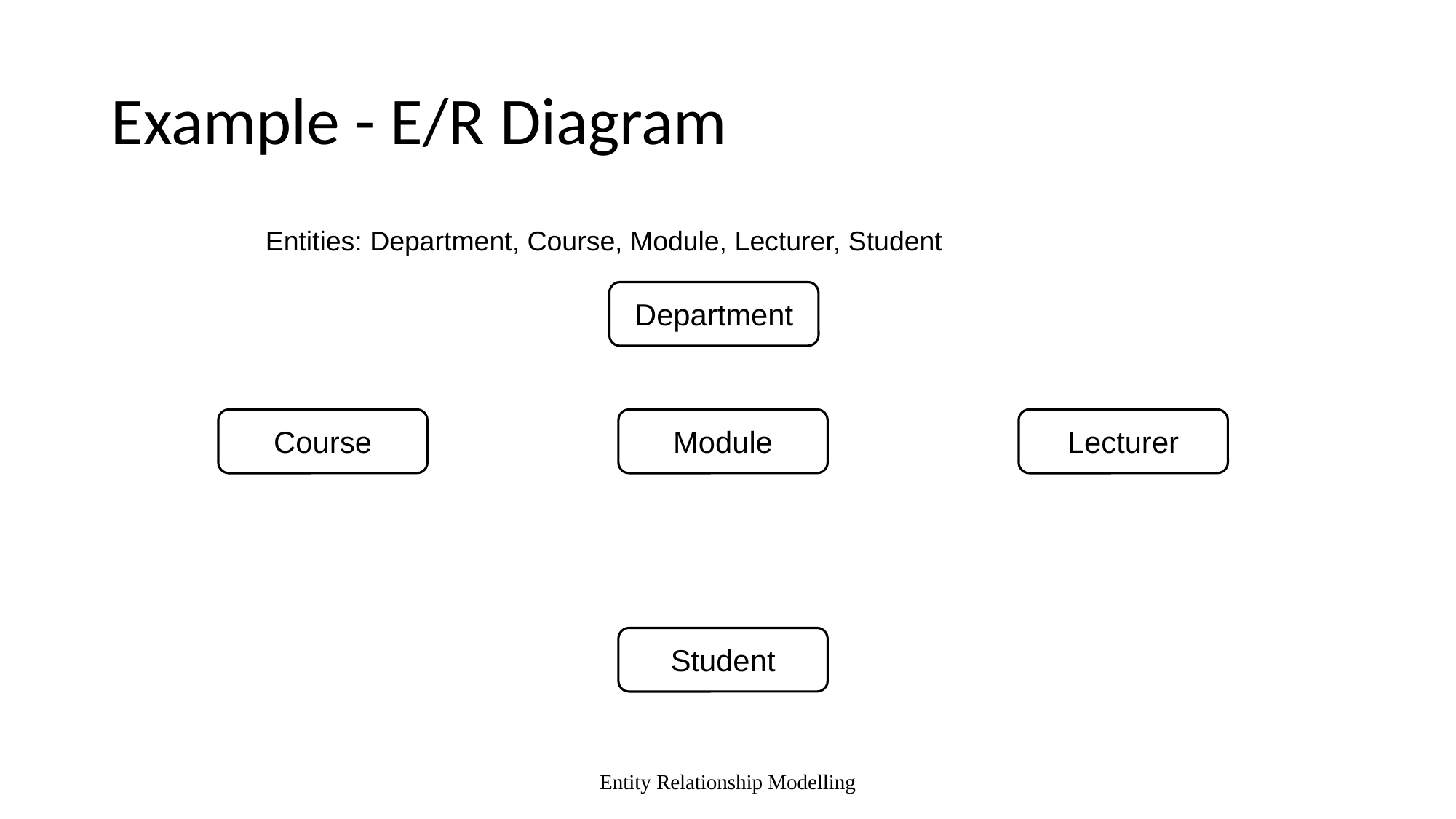

# Example - E/R Diagram
Entities: Department, Course, Module, Lecturer, Student
Department
Course
Module
Lecturer
Student
Entity Relationship Modelling